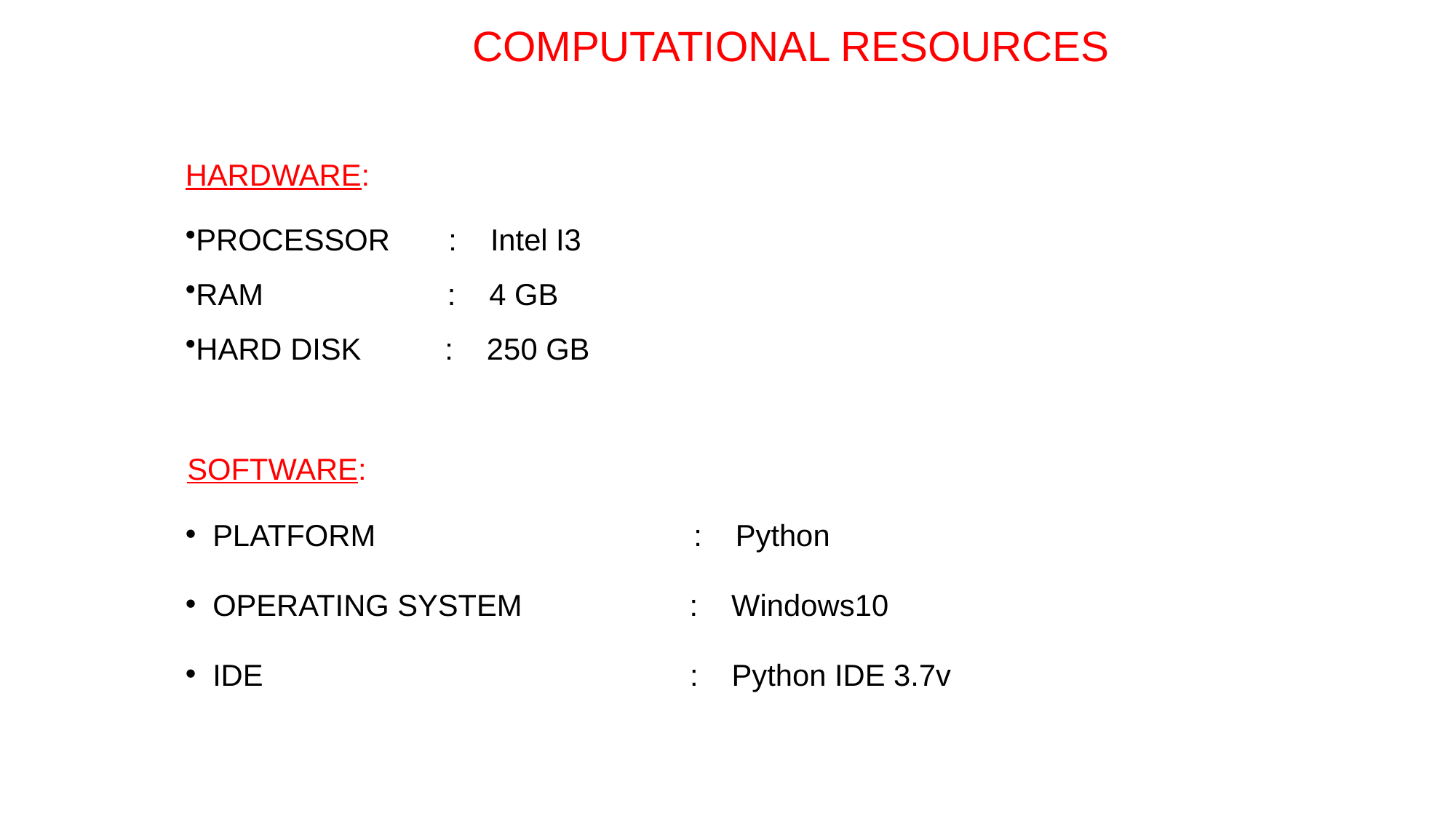

COMPUTATIONAL RESOURCES
HARDWARE:
PROCESSOR       :    Intel I3​
RAM                      :    4 GB​
HARD DISK          :    250 GB​
SOFTWARE:
PLATFORM                                      :    Python
OPERATING SYSTEM                    :    Windows10
IDE                                                   :    Python IDE 3.7v